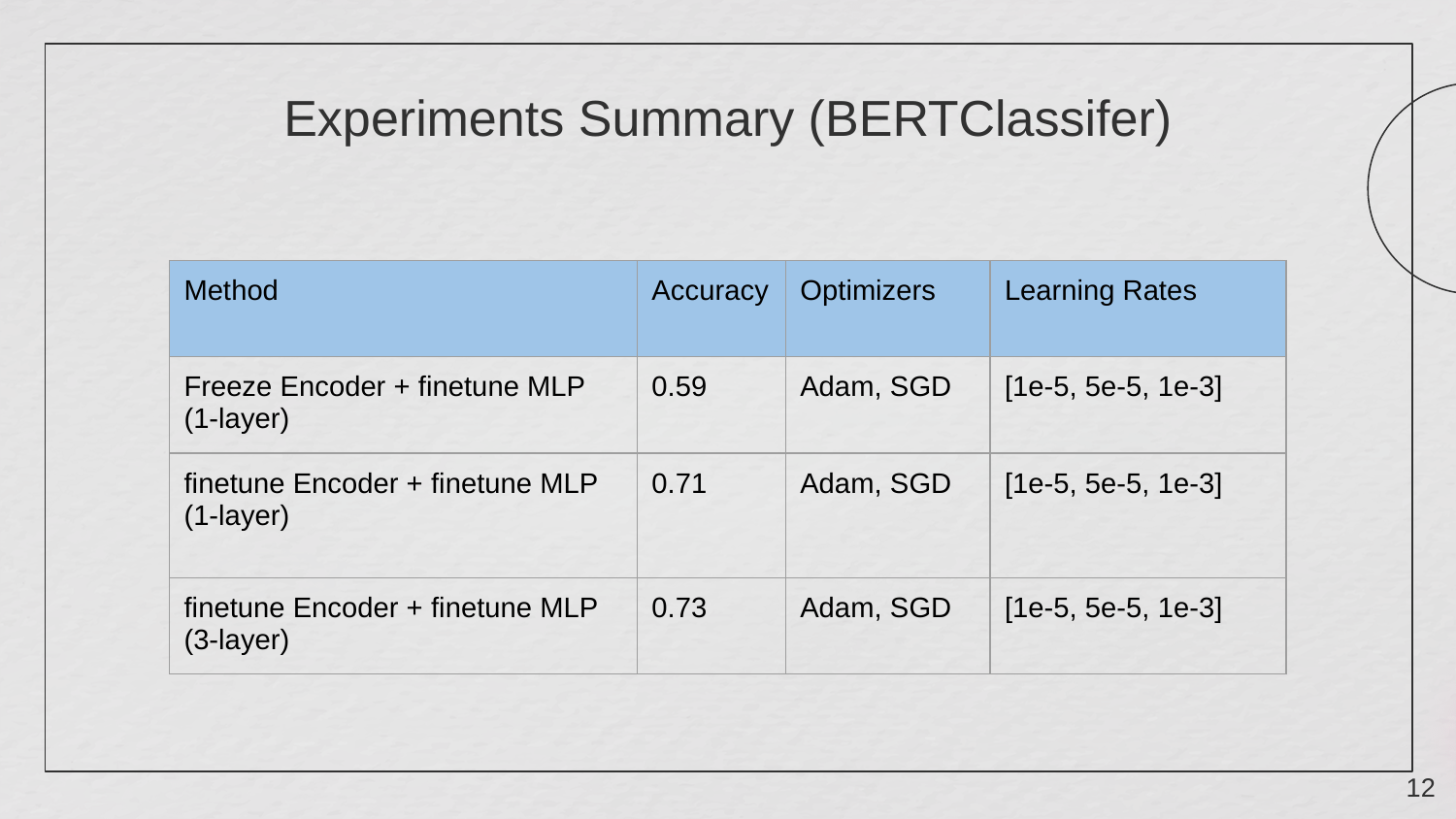

# Experiments Summary (BERTClassifer)
| Method | Accuracy | Optimizers | Learning Rates |
| --- | --- | --- | --- |
| Freeze Encoder + finetune MLP (1-layer) | 0.59 | Adam, SGD | [1e-5, 5e-5, 1e-3] |
| finetune Encoder + finetune MLP (1-layer) | 0.71 | Adam, SGD | [1e-5, 5e-5, 1e-3] |
| finetune Encoder + finetune MLP (3-layer) | 0.73 | Adam, SGD | [1e-5, 5e-5, 1e-3] |
12